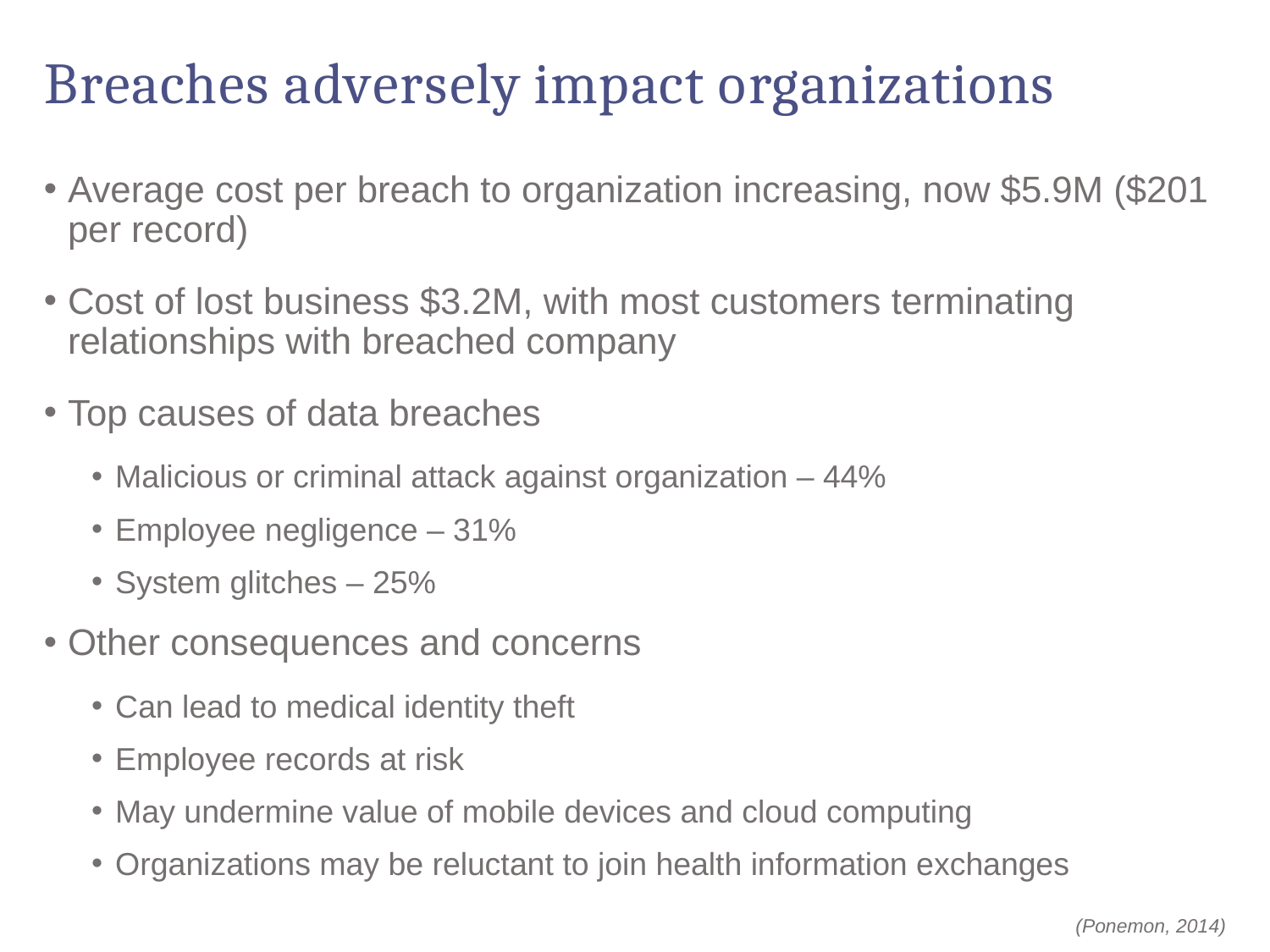

# Breaches adversely impact organizations
Average cost per breach to organization increasing, now $5.9M ($201 per record)
Cost of lost business $3.2M, with most customers terminating relationships with breached company
Top causes of data breaches
Malicious or criminal attack against organization – 44%
Employee negligence – 31%
System glitches – 25%
Other consequences and concerns
Can lead to medical identity theft
Employee records at risk
May undermine value of mobile devices and cloud computing
Organizations may be reluctant to join health information exchanges
(Ponemon, 2014)